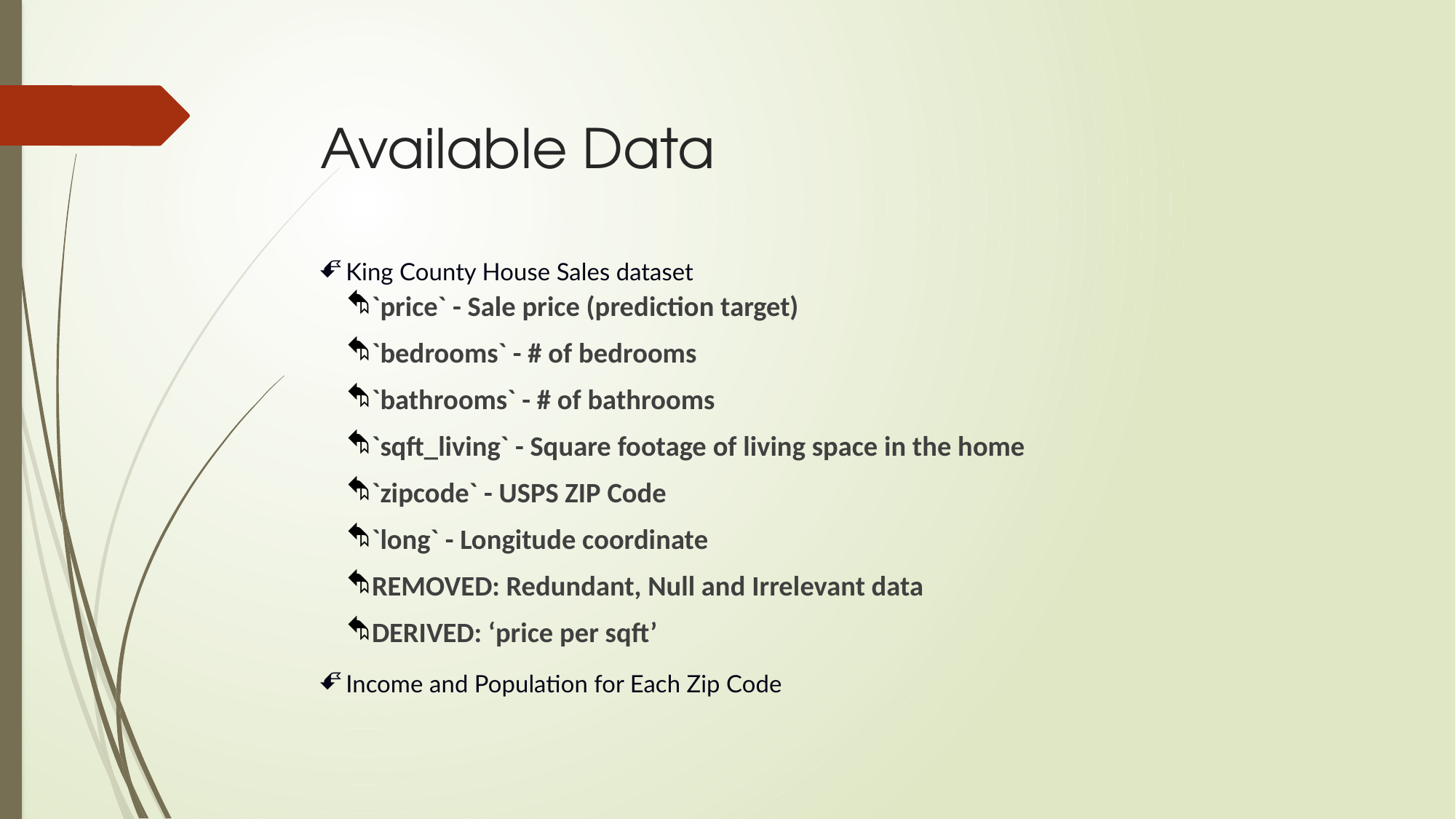

# Available Data
King County House Sales dataset
`price` - Sale price (prediction target)
`bedrooms` - # of bedrooms
`bathrooms` - # of bathrooms
`sqft_living` - Square footage of living space in the home
`zipcode` - USPS ZIP Code
`long` - Longitude coordinate
REMOVED: Redundant, Null and Irrelevant data
DERIVED: ‘price per sqft’
Income and Population for Each Zip Code